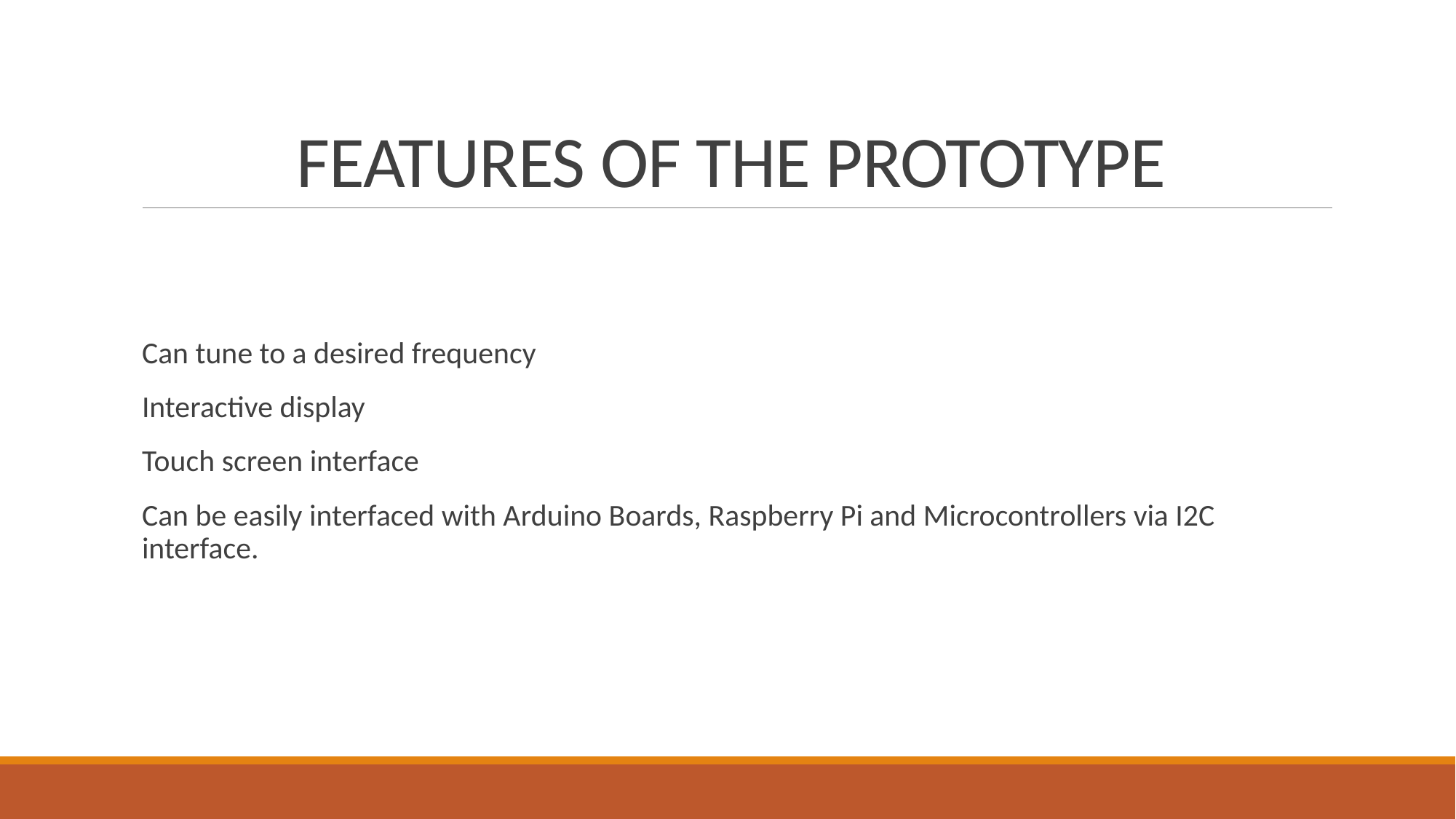

# FEATURES OF THE PROTOTYPE

Can tune to a desired frequency
Interactive display
Touch screen interface
Can be easily interfaced with Arduino Boards, Raspberry Pi and Microcontrollers via I2C interface.